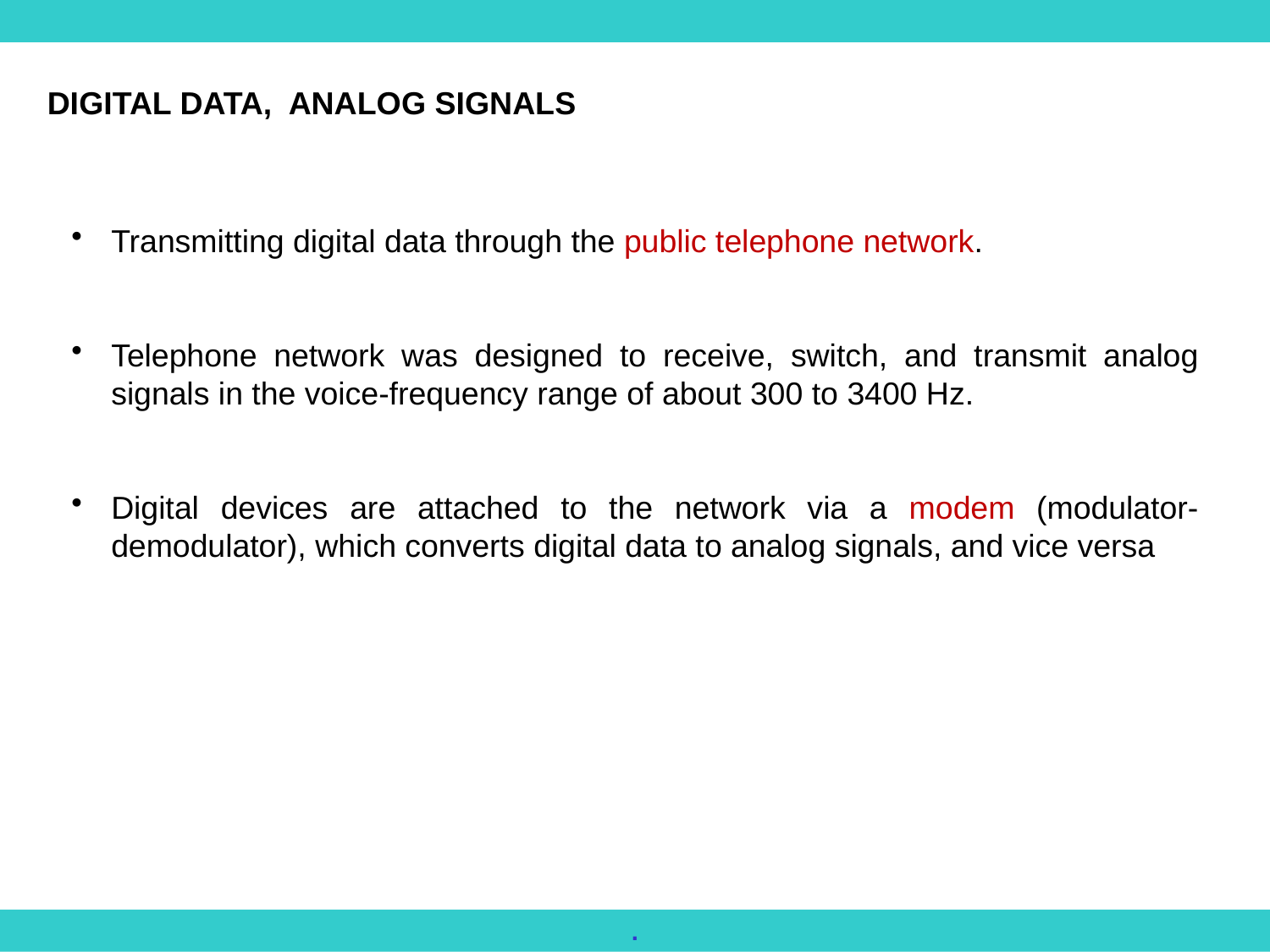

DIGITAL DATA,  ANALOG SIGNALS
Transmitting digital data through the public telephone network.

Telephone network was designed to receive, switch, and transmit analog signals in the voice-frequency range of about 300 to 3400 Hz.

Digital devices are attached to the network via a modem (modulator-demodulator), which converts digital data to analog signals, and vice versa
.